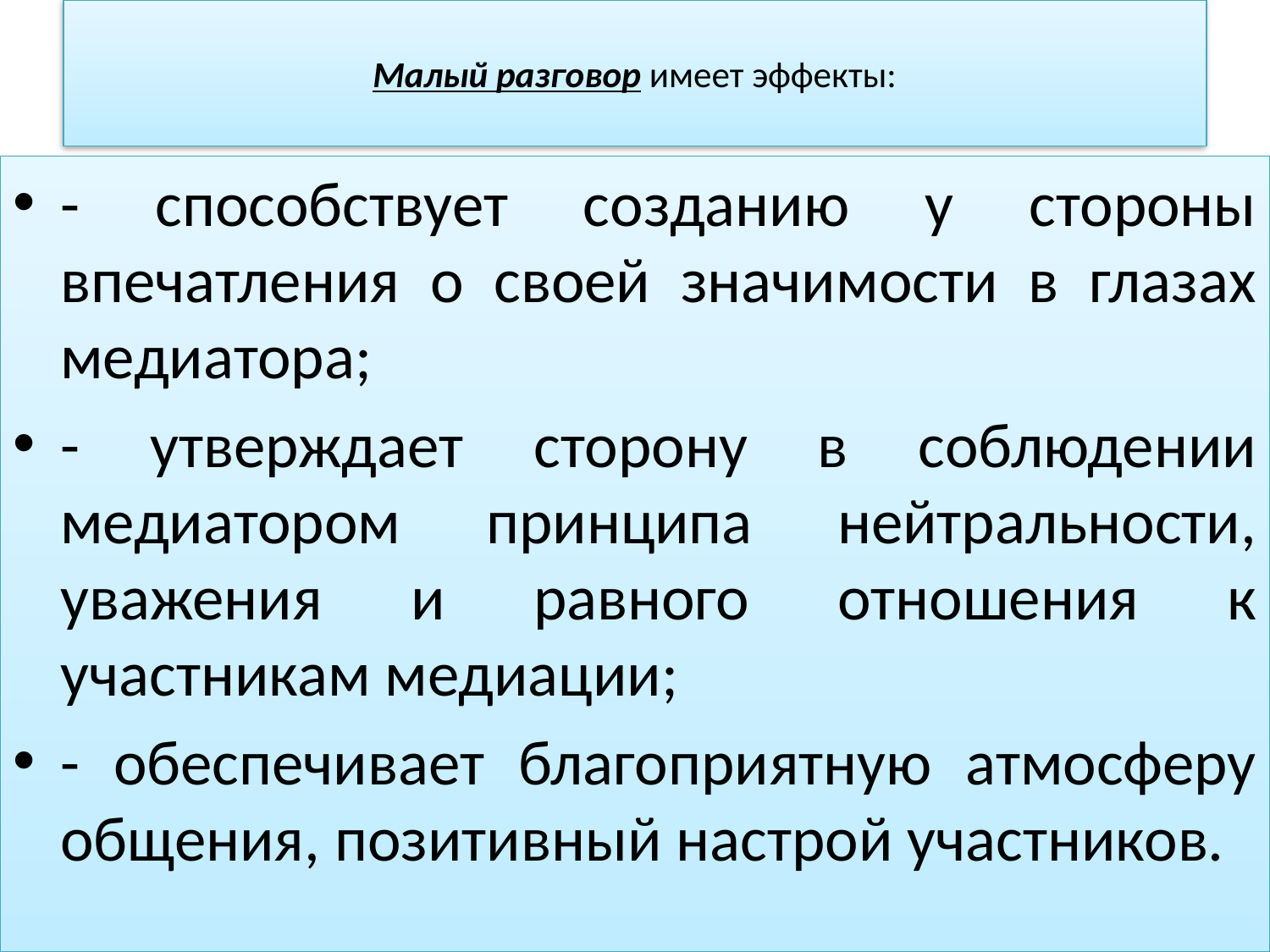

# Малый разговор имеет эффекты:
- способствует созданию у стороны впечатления о своей значимости в глазах медиатора;
- утверждает сторону в соблюдении медиатором принципа нейтральности, уважения и равного отношения к участникам медиации;
- обеспечивает благоприятную атмосферу общения, позитивный настрой участников.